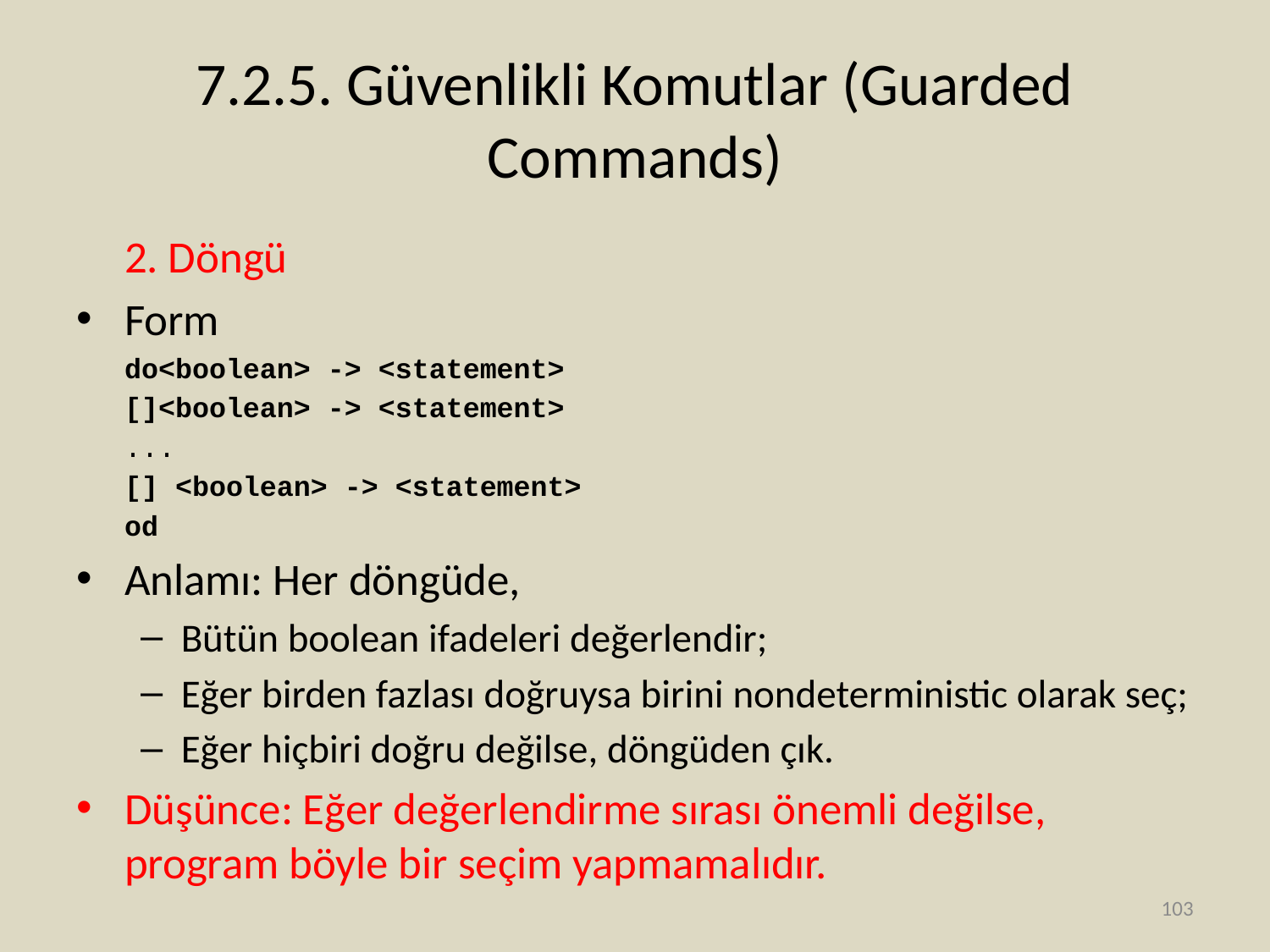

# 7.2.5. Güvenlikli Komutlar (Guarded Commands)
	2. Döngü
Form
	do<boolean> -> <statement>
	[]<boolean> -> <statement>
	...
	[] <boolean> -> <statement>
	od
Anlamı: Her döngüde,
Bütün boolean ifadeleri değerlendir;
Eğer birden fazlası doğruysa birini nondeterministic olarak seç;
Eğer hiçbiri doğru değilse, döngüden çık.
Düşünce: Eğer değerlendirme sırası önemli değilse, program böyle bir seçim yapmamalıdır.

103